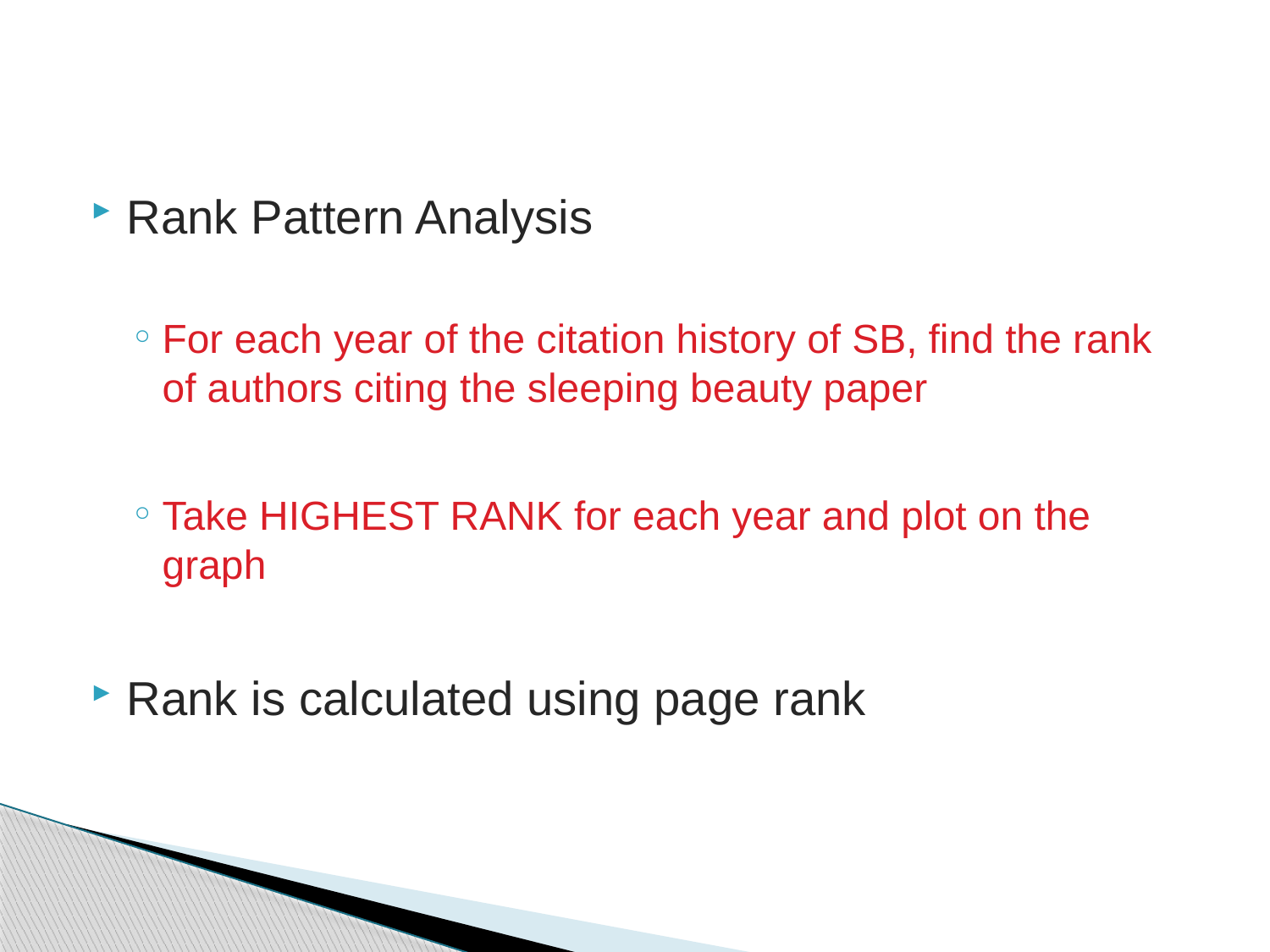

Rank Pattern Analysis

For each year of the citation history of SB, find the rank of authors citing the sleeping beauty paper

Take HIGHEST RANK for each year and plot on the graph

Rank is calculated using page rank